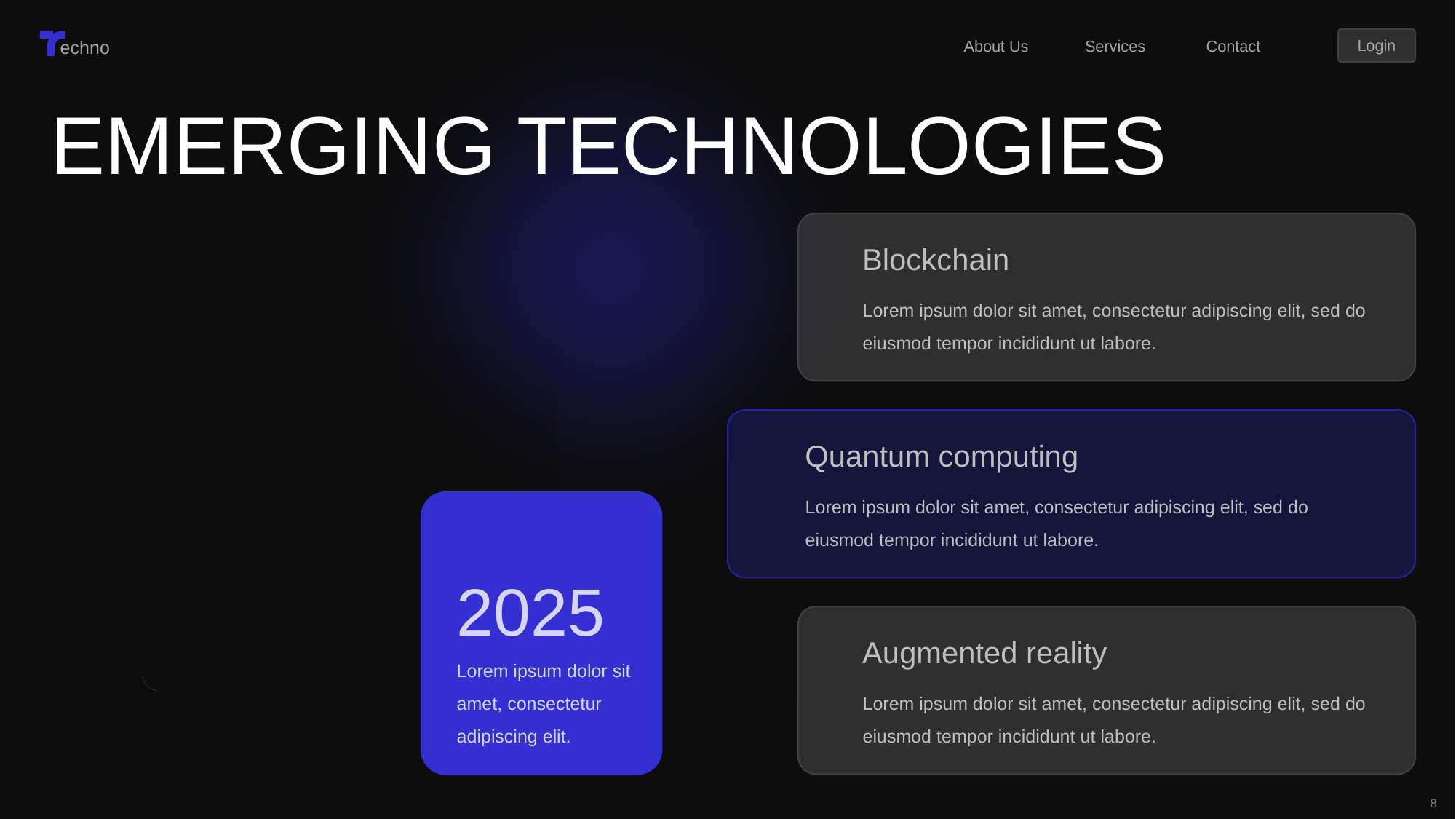

EMERGING TECHNOLOGIES

Blockchain
Lorem ipsum dolor sit amet, consectetur adipiscing elit, sed do eiusmod tempor incididunt ut labore.

Quantum computing
Lorem ipsum dolor sit amet, consectetur adipiscing elit, sed do eiusmod tempor incididunt ut labore.

2025
Lorem ipsum dolor sit amet, consectetur adipiscing elit.

Augmented reality
Lorem ipsum dolor sit amet, consectetur adipiscing elit, sed do eiusmod tempor incididunt ut labore.